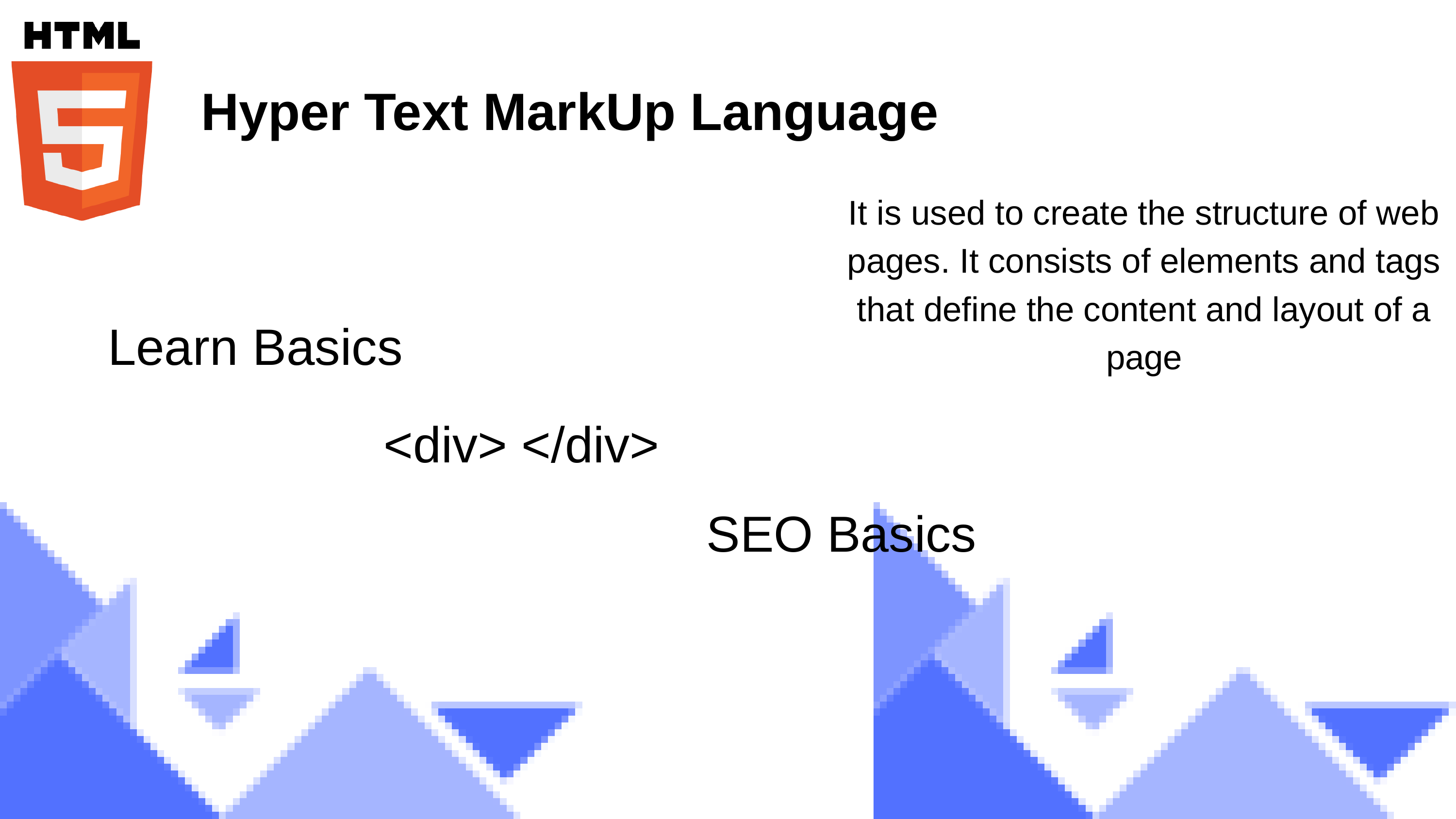

Hyper Text MarkUp Language
It is used to create the structure of web pages. It consists of elements and tags that define the content and layout of a page
Learn Basics
<div> </div>
SEO Basics